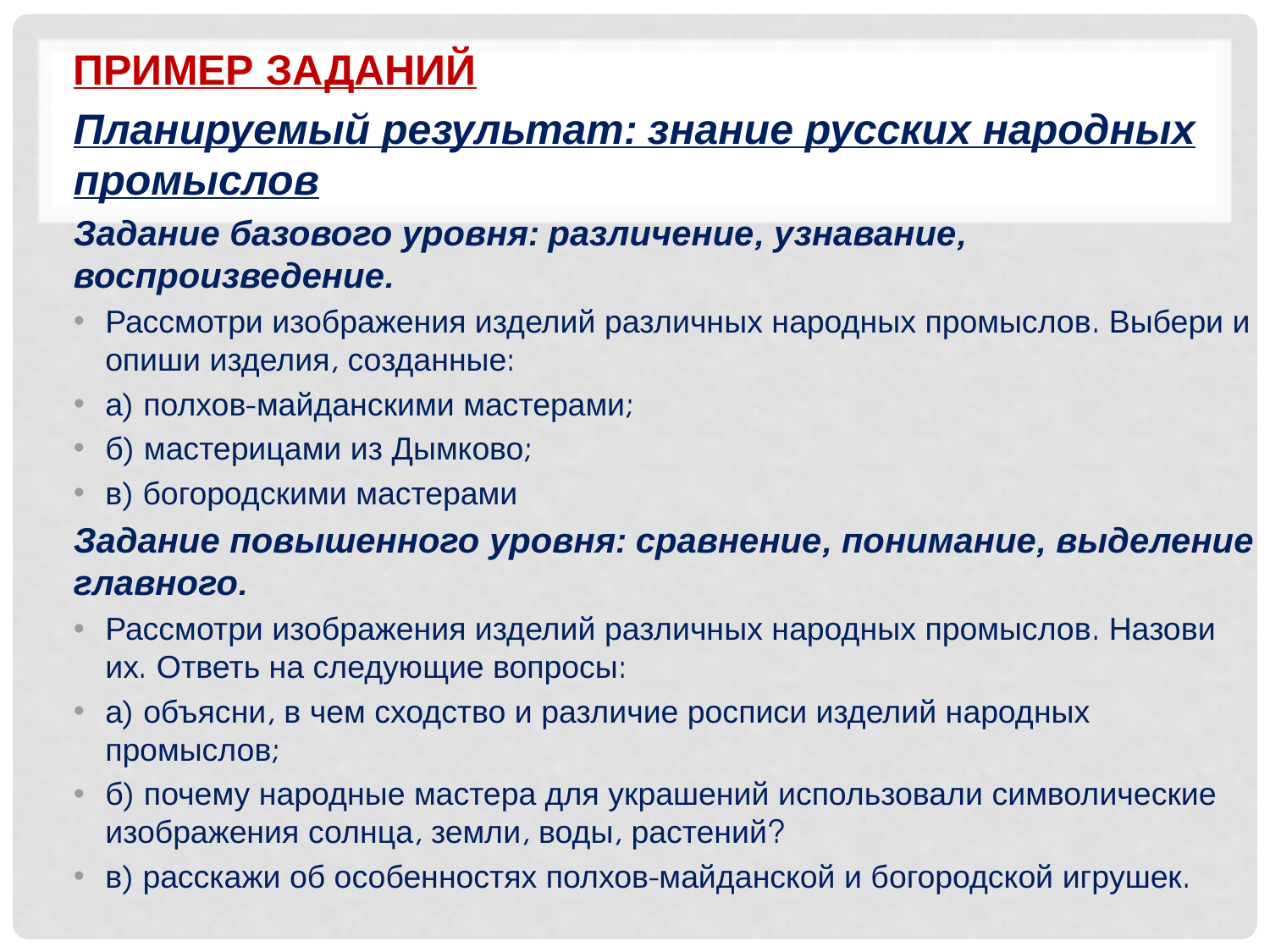

ПРИМЕР ЗАДАНИЙ
Планируемый результат: знание русских народных промыслов
Задание базового уровня: различение, узнавание, воспроизведение.
Рассмотри изображения изделий различных народных промыслов. Выбери и опиши изделия, созданные:
а) полхов-майданскими мастерами;
б) мастерицами из Дымково;
в) богородскими мастерами
Задание повышенного уровня: сравнение, понимание, выделение главного.
Рассмотри изображения изделий различных народных промыслов. Назови их. Ответь на следующие вопросы:
а) объясни, в чем сходство и различие росписи изделий народных промыслов;
б) почему народные мастера для украшений использовали символические изображения солнца, земли, воды, растений?
в) расскажи об особенностях полхов-майданской и богородской игрушек.

#